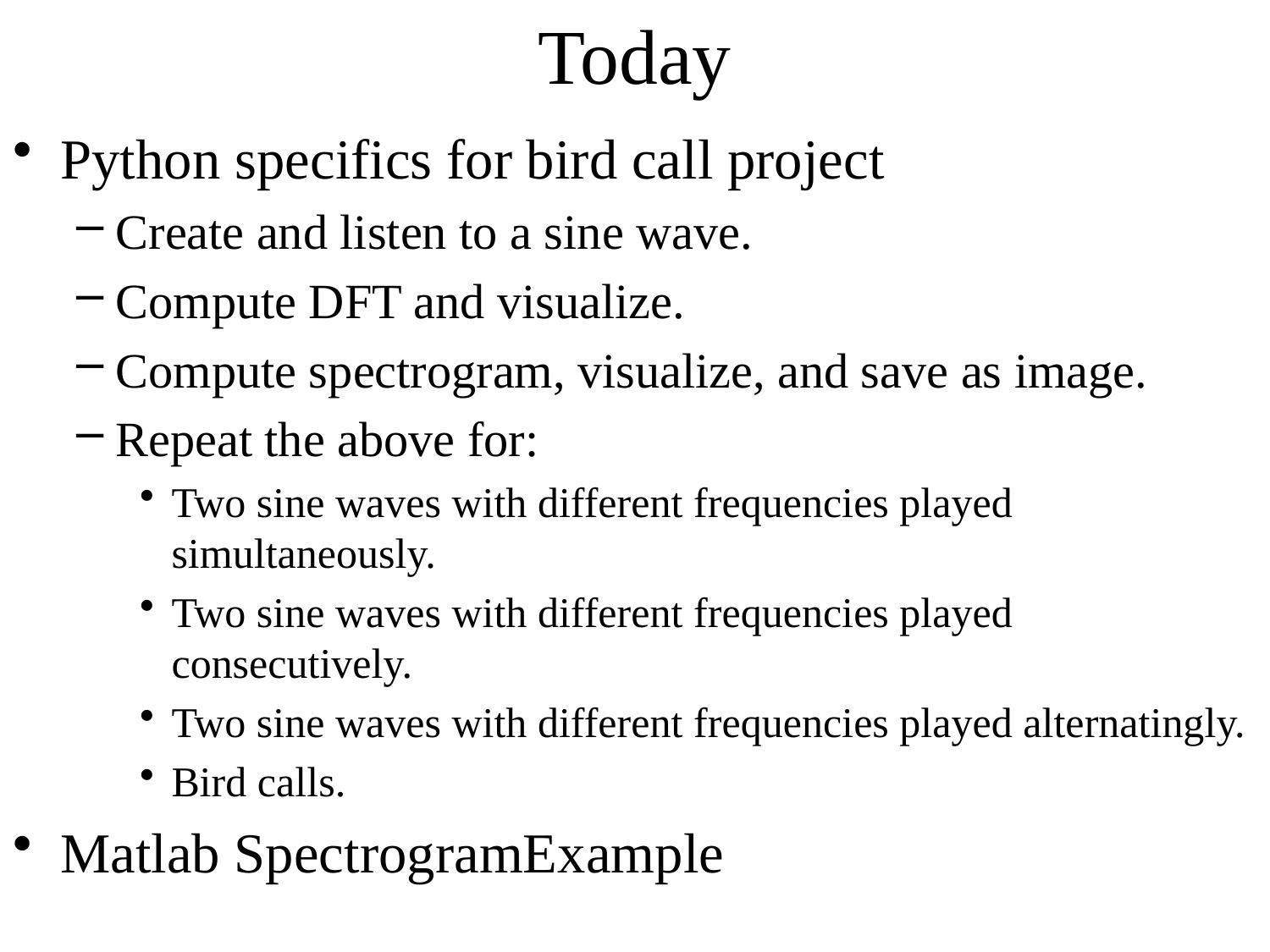

# Today
Python specifics for bird call project
Create and listen to a sine wave.
Compute DFT and visualize.
Compute spectrogram, visualize, and save as image.
Repeat the above for:
Two sine waves with different frequencies played simultaneously.
Two sine waves with different frequencies played consecutively.
Two sine waves with different frequencies played alternatingly.
Bird calls.
Matlab SpectrogramExample